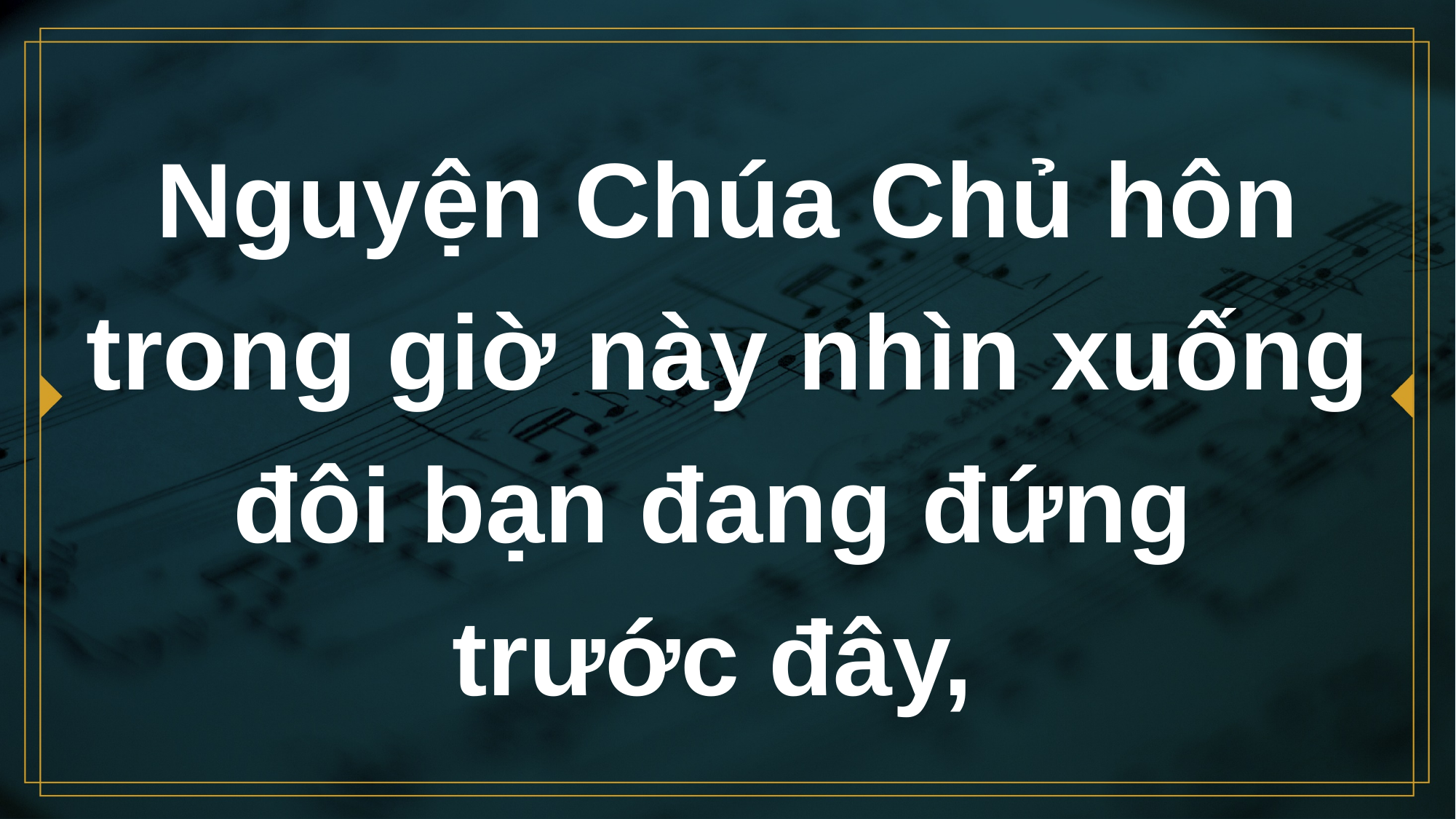

# Nguyện Chúa Chủ hôn trong giờ này nhìn xuống đôi bạn đang đứng trước đây,